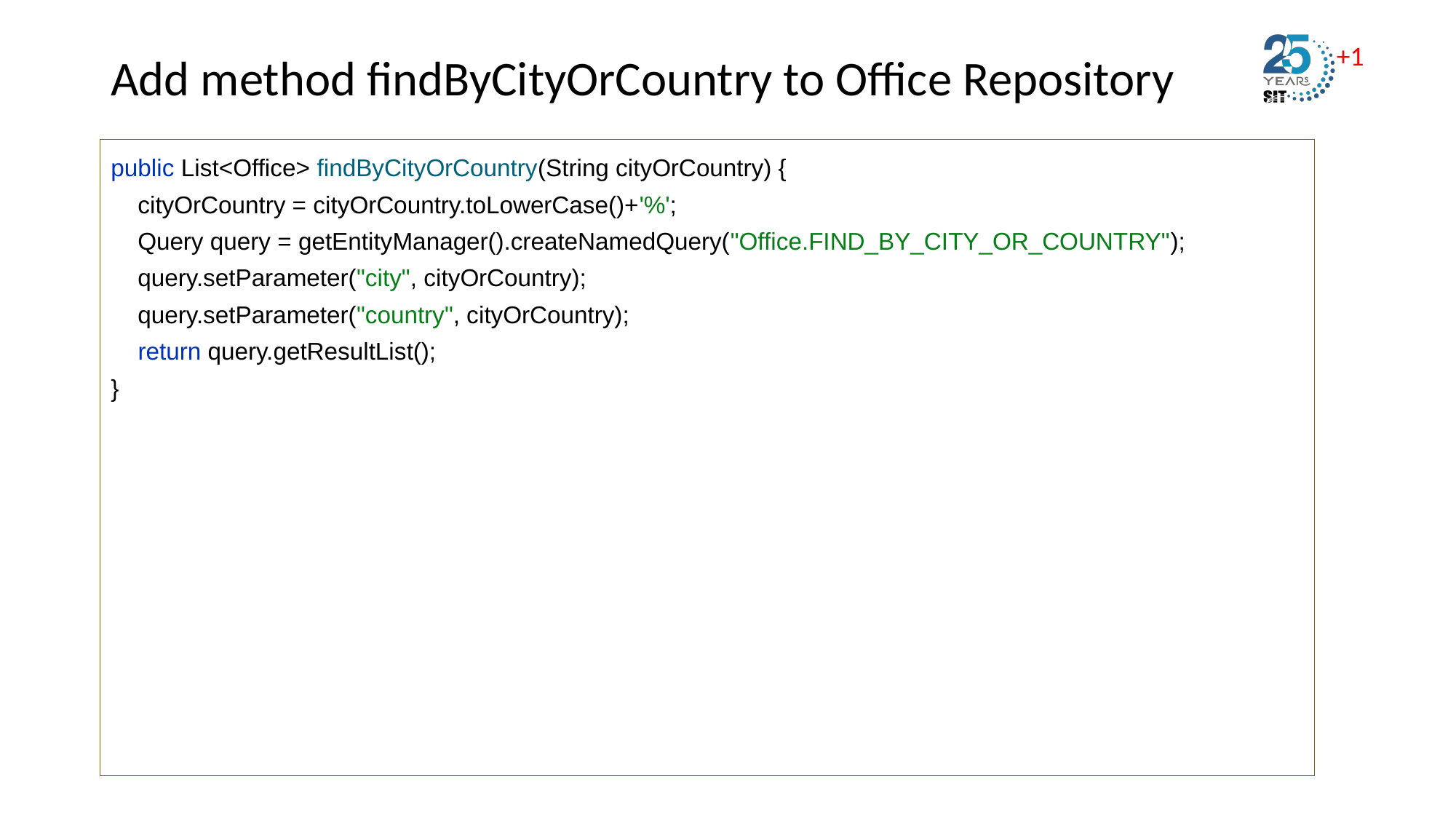

# Add method findByCityOrCountry to Office Repository
public List<Office> findByCityOrCountry(String cityOrCountry) {
    cityOrCountry = cityOrCountry.toLowerCase()+'%';
    Query query = getEntityManager().createNamedQuery("Office.FIND_BY_CITY_OR_COUNTRY");
    query.setParameter("city", cityOrCountry);
    query.setParameter("country", cityOrCountry);
    return query.getResultList();
}